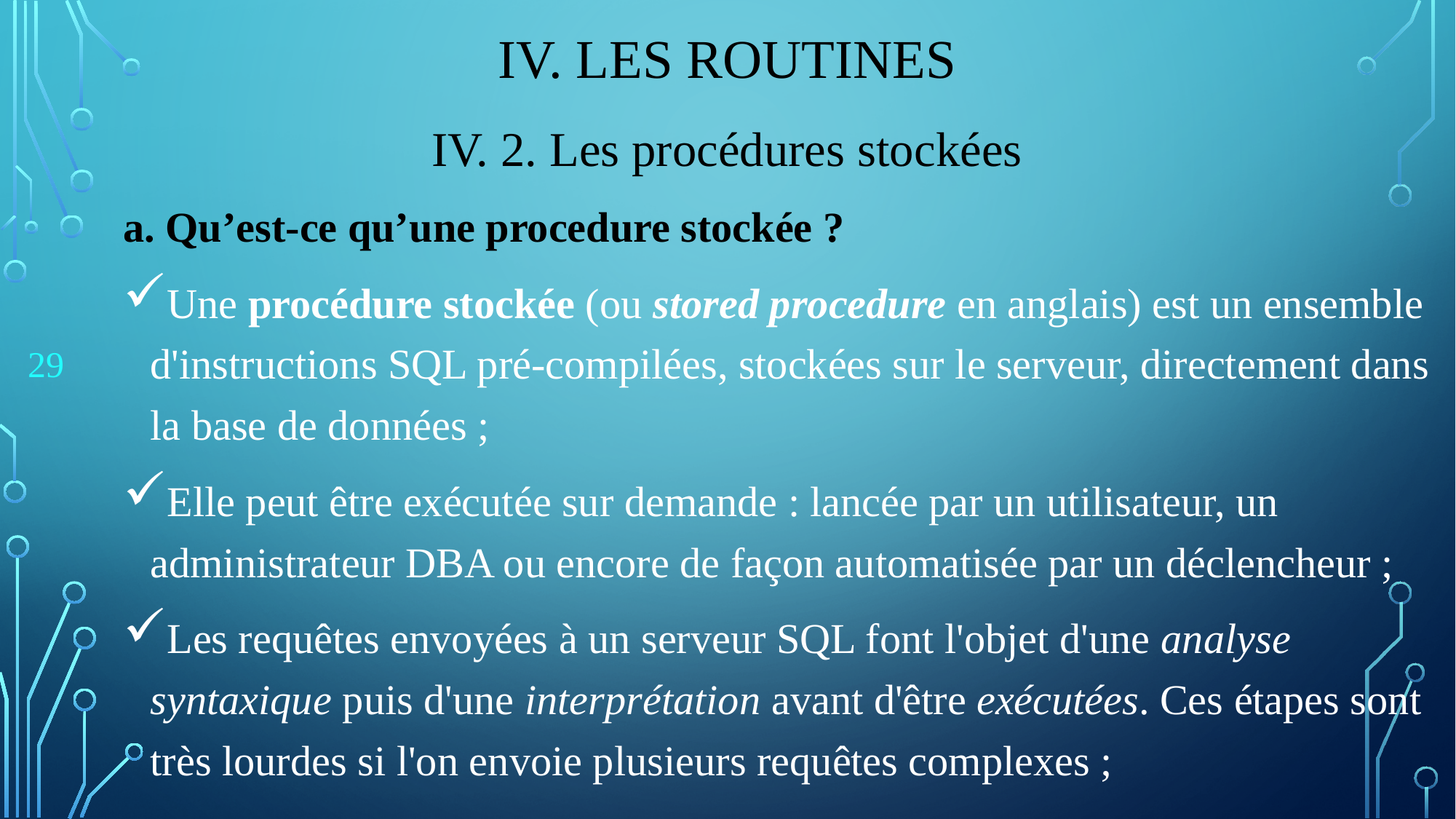

# IV. Les Routines
IV. 2. Les procédures stockées
a. Qu’est-ce qu’une procedure stockée ?
Une procédure stockée (ou stored procedure en anglais) est un ensemble d'instructions SQL pré-compilées, stockées sur le serveur, directement dans la base de données ;
Elle peut être exécutée sur demande : lancée par un utilisateur, un administrateur DBA ou encore de façon automatisée par un déclencheur ;
Les requêtes envoyées à un serveur SQL font l'objet d'une analyse syntaxique puis d'une interprétation avant d'être exécutées. Ces étapes sont très lourdes si l'on envoie plusieurs requêtes complexes ;
29